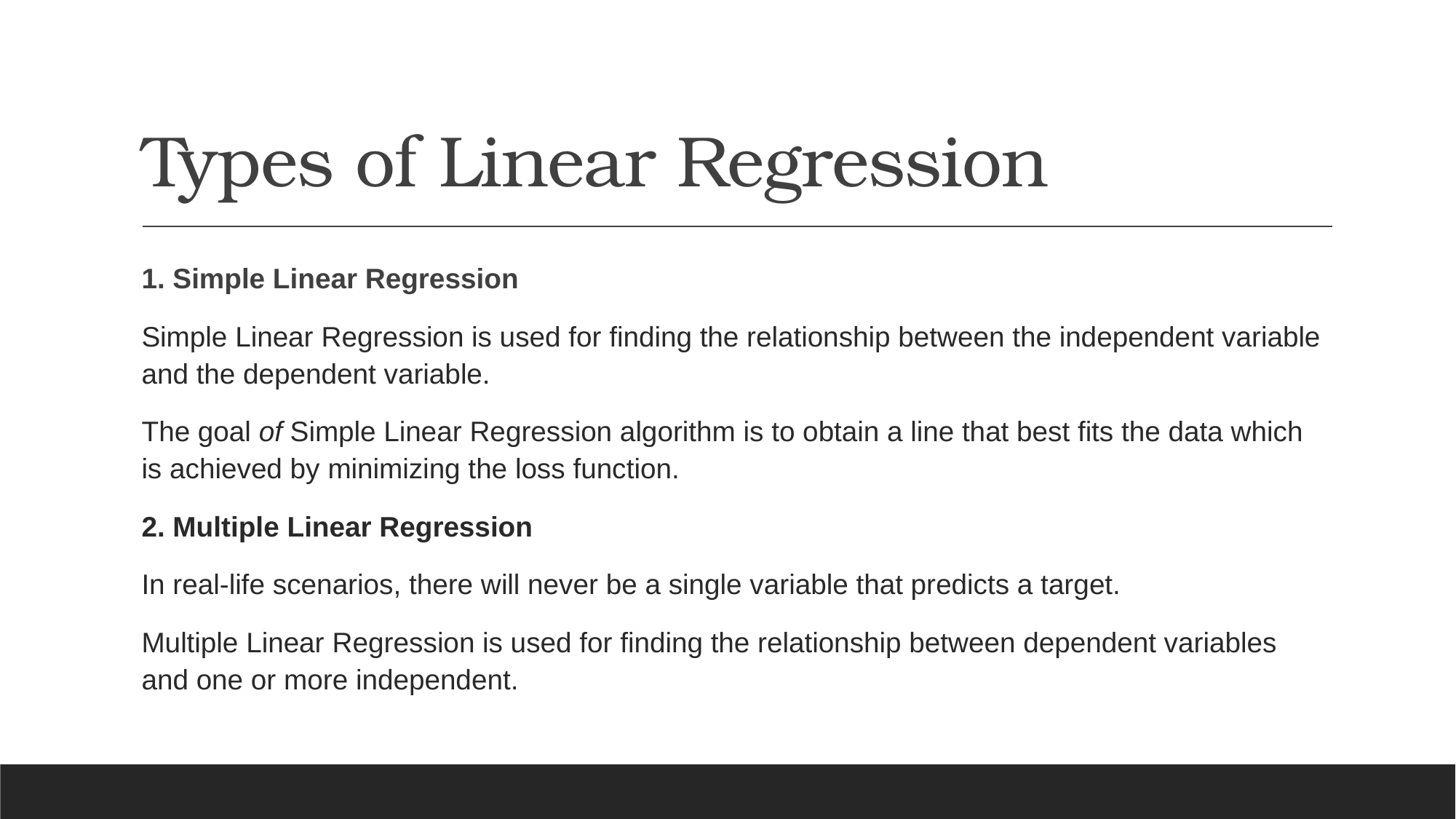

# Types of Linear Regression
1. Simple Linear Regression
Simple Linear Regression is used for finding the relationship between the independent variable and the dependent variable.
The goal of Simple Linear Regression algorithm is to obtain a line that best fits the data which is achieved by minimizing the loss function.
2. Multiple Linear Regression
In real-life scenarios, there will never be a single variable that predicts a target.
Multiple Linear Regression is used for finding the relationship between dependent variables and one or more independent.